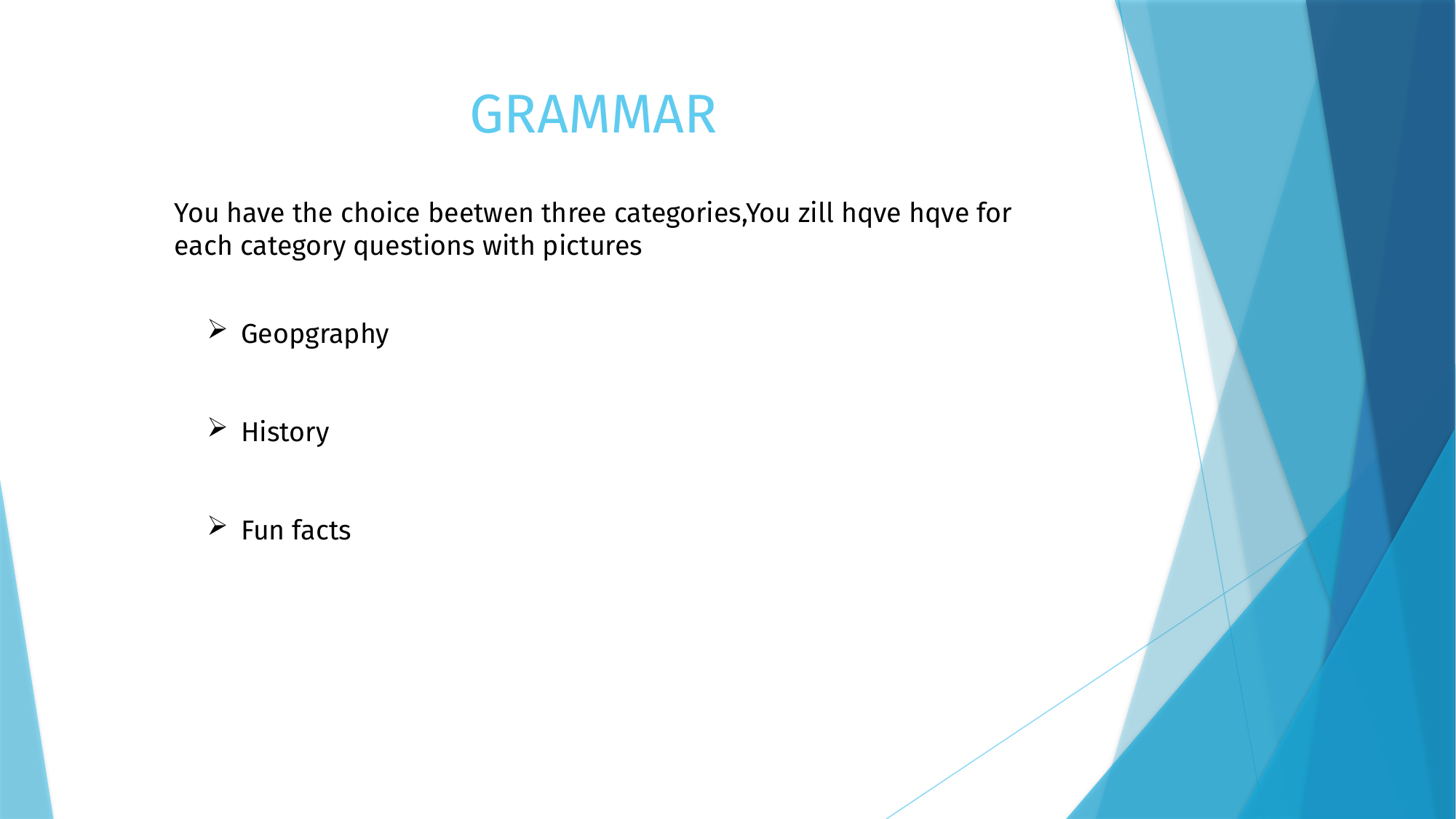

# GRAMMAR
You have the choice beetwen three categories,You zill hqve hqve for 	 each category questions with pictures

Geopgraphy

History

Fun facts